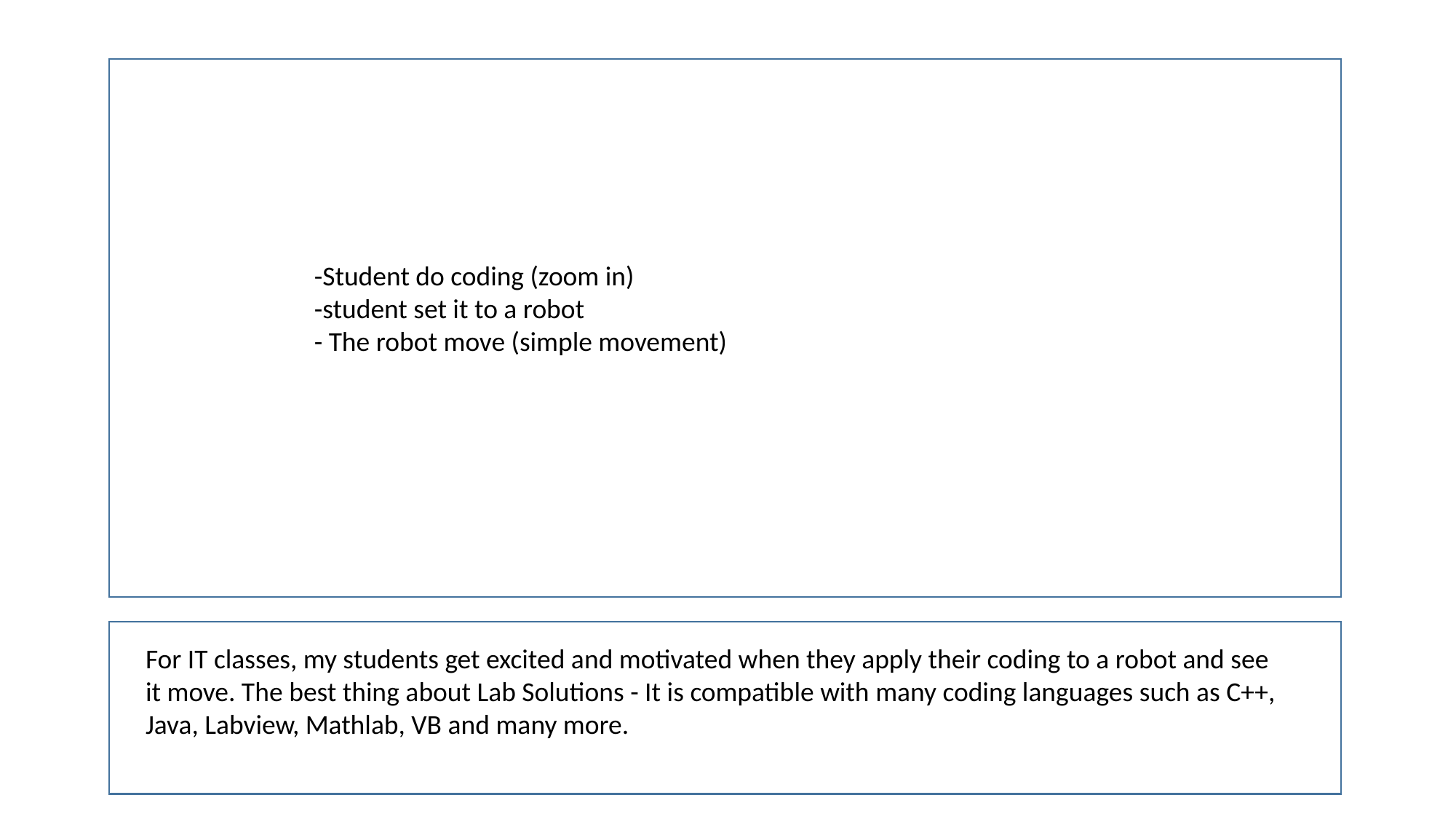

-Student do coding (zoom in)
-student set it to a robot
- The robot move (simple movement)

For IT classes, my students get excited and motivated when they apply their coding to a robot and see it move. The best thing about Lab Solutions - It is compatible with many coding languages such as C++, Java, Labview, Mathlab, VB and many more.